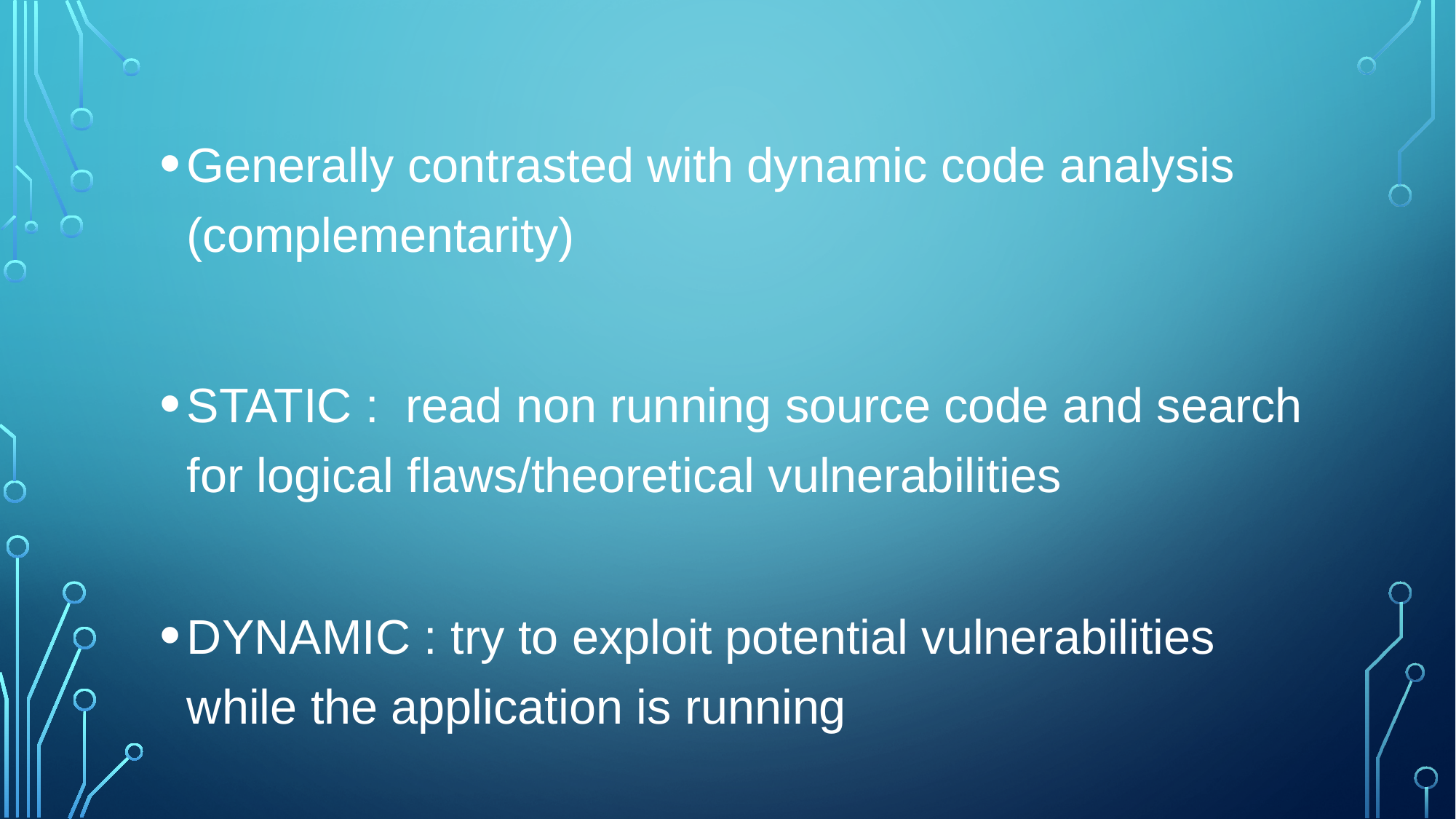

Generally contrasted with dynamic code analysis (complementarity)

STATIC :  read non running source code and search for logical flaws/theoretical vulnerabilities

DYNAMIC : try to exploit potential vulnerabilities while the application is running